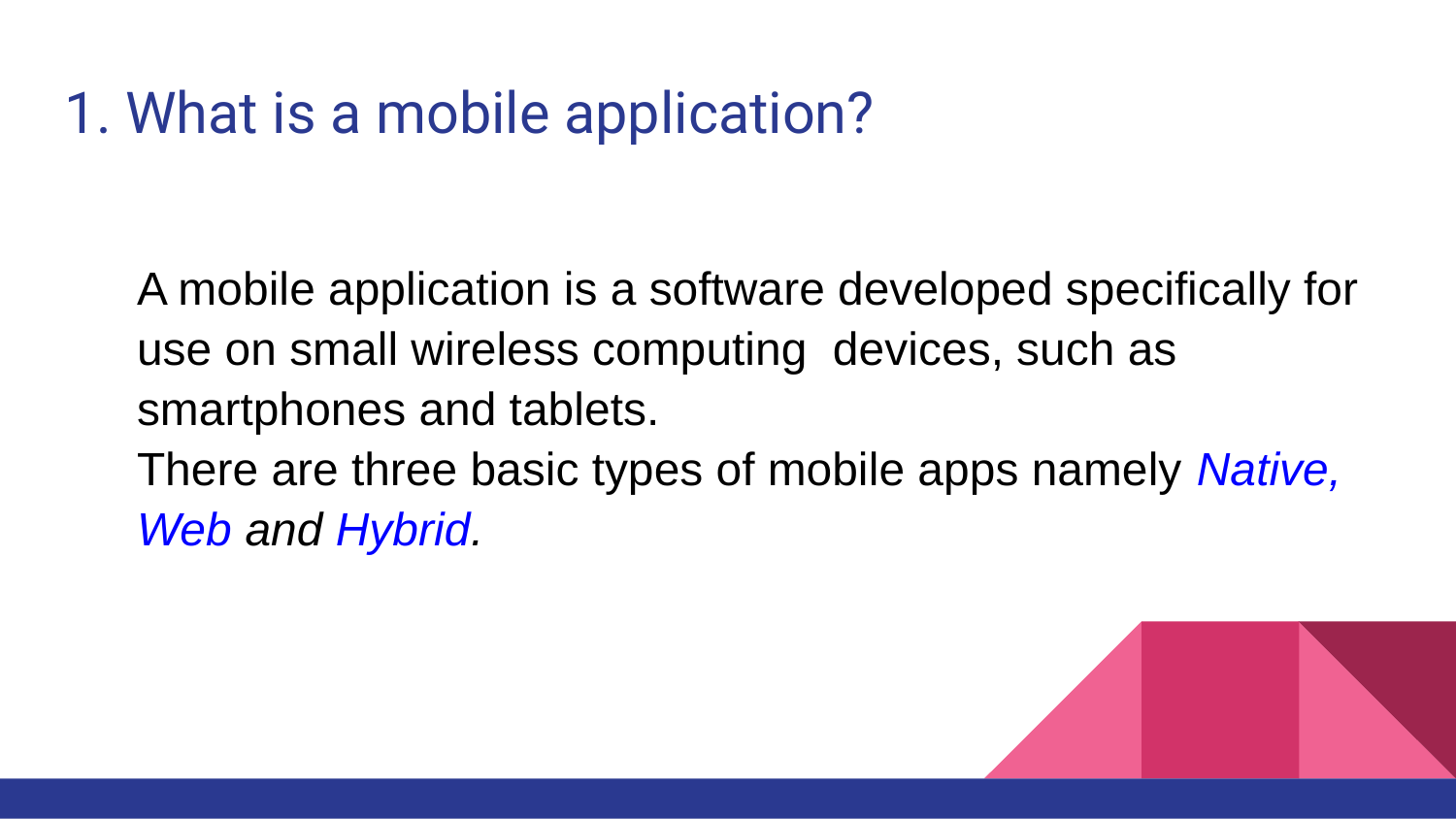

# 1. What is a mobile application?

A mobile application is a software developed specifically for use on small wireless computing  devices, such as smartphones and tablets.
There are three basic types of mobile apps namely Native, Web and Hybrid.